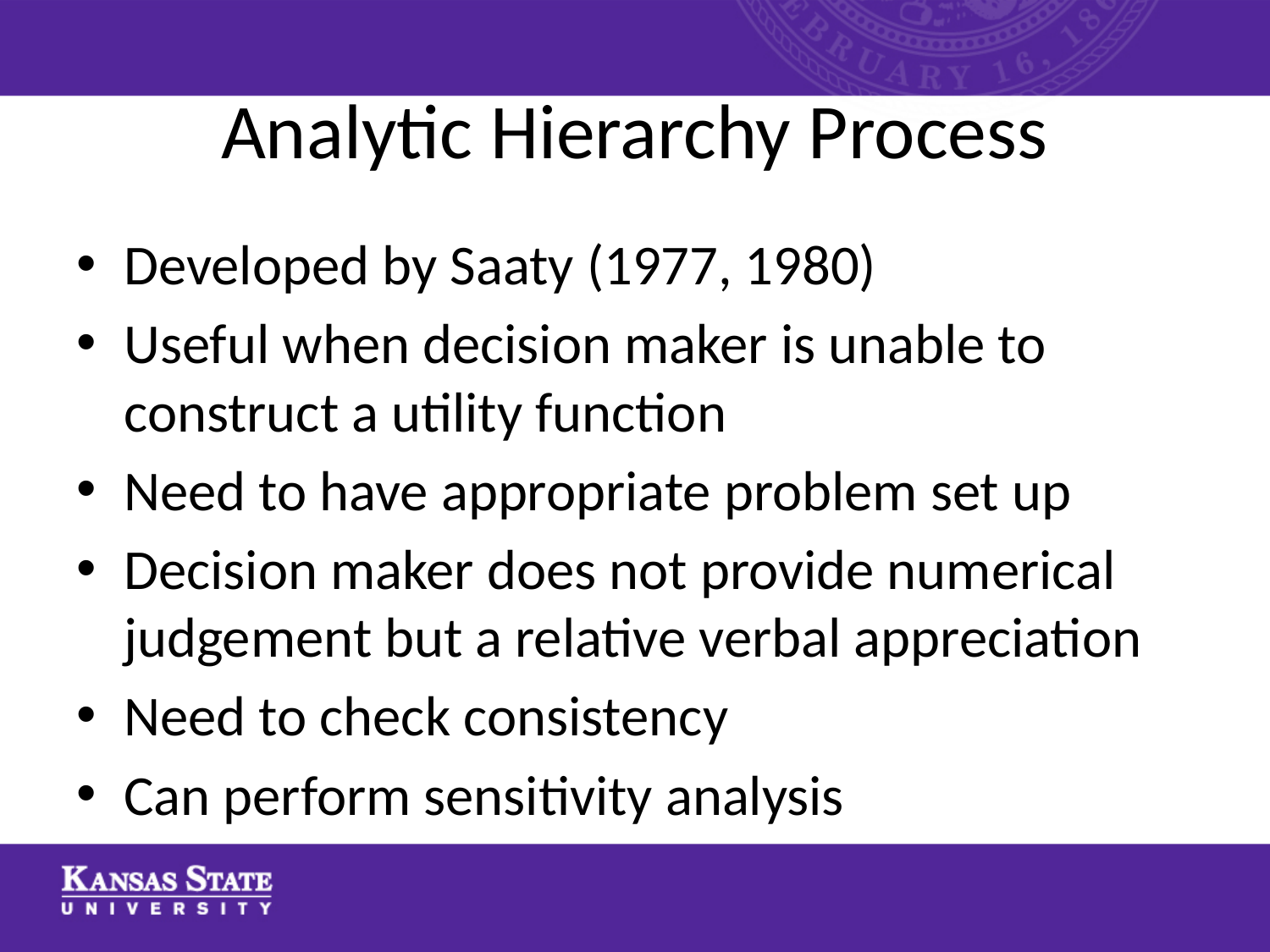

# Analytic Hierarchy Process
Developed by Saaty (1977, 1980)
Useful when decision maker is unable to construct a utility function
Need to have appropriate problem set up
Decision maker does not provide numerical judgement but a relative verbal appreciation
Need to check consistency
Can perform sensitivity analysis